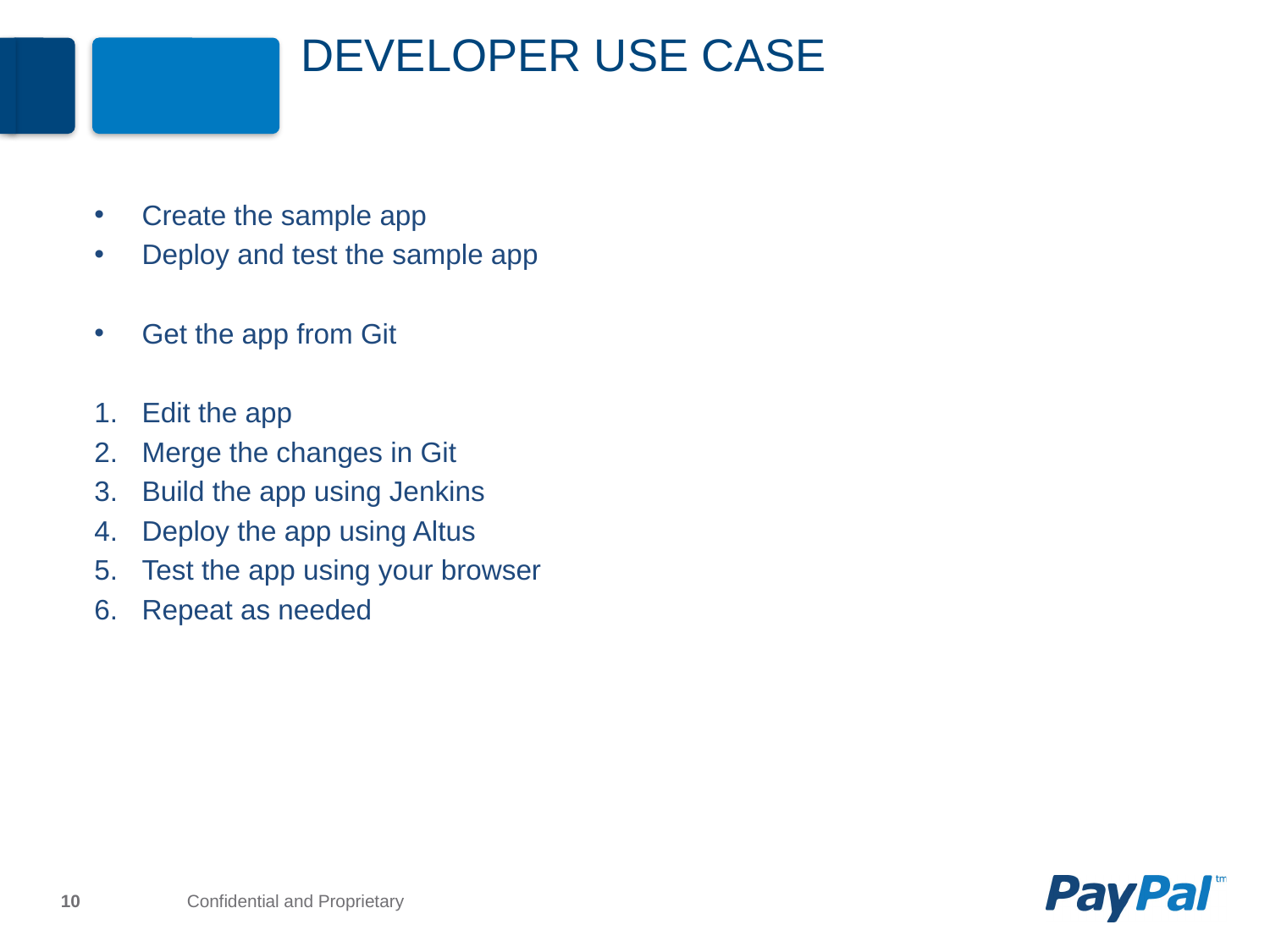

# Developer Use Case
Create the sample app
Deploy and test the sample app

Get the app from Git

Edit the app
Merge the changes in Git
Build the app using Jenkins
Deploy the app using Altus
Test the app using your browser
Repeat as needed

10